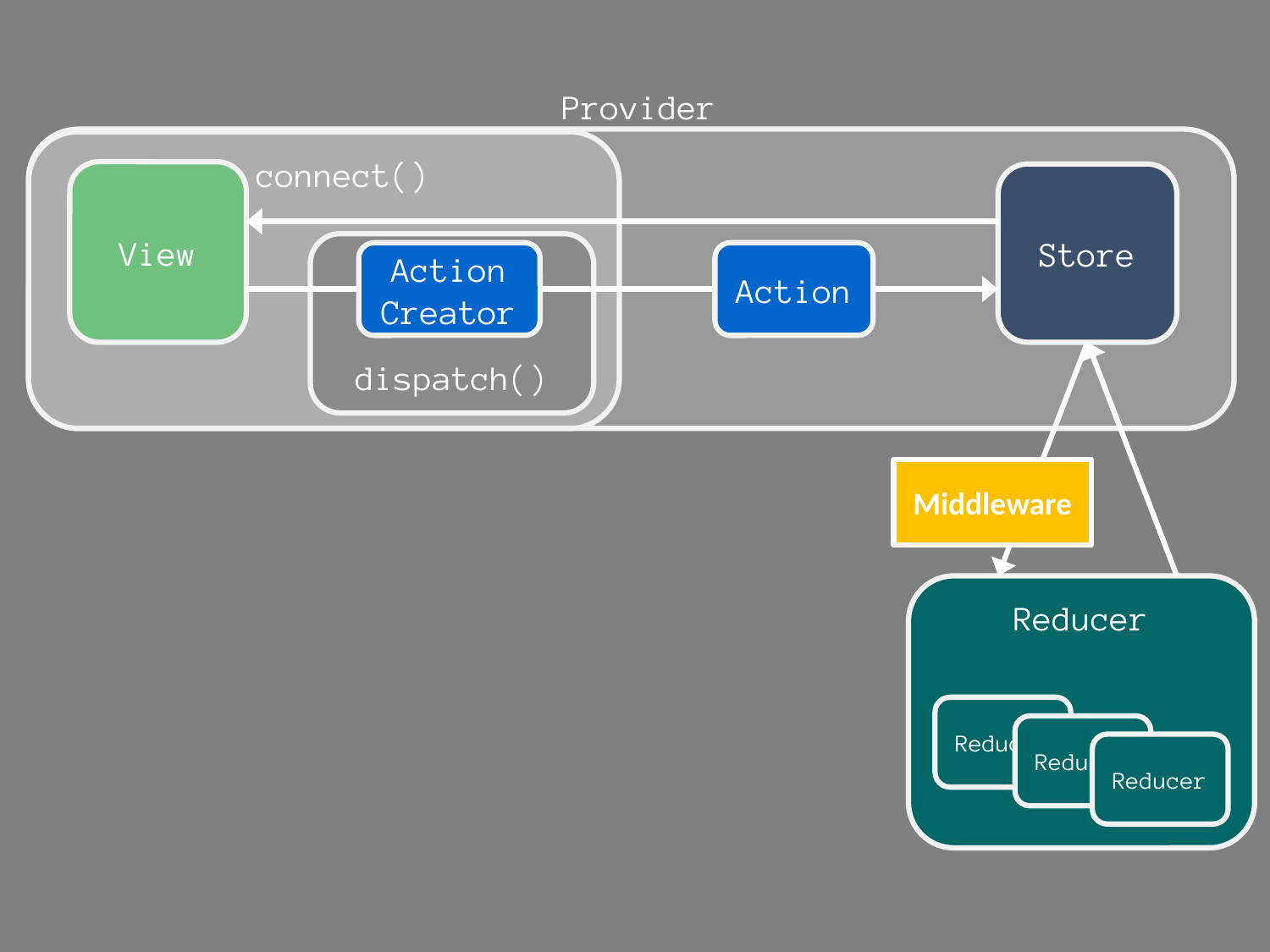

Provider

  connect()
View
Store
dispatch()
Action
Creator
Action

Middleware
Reducer
Reducer
Reducer
Reducer